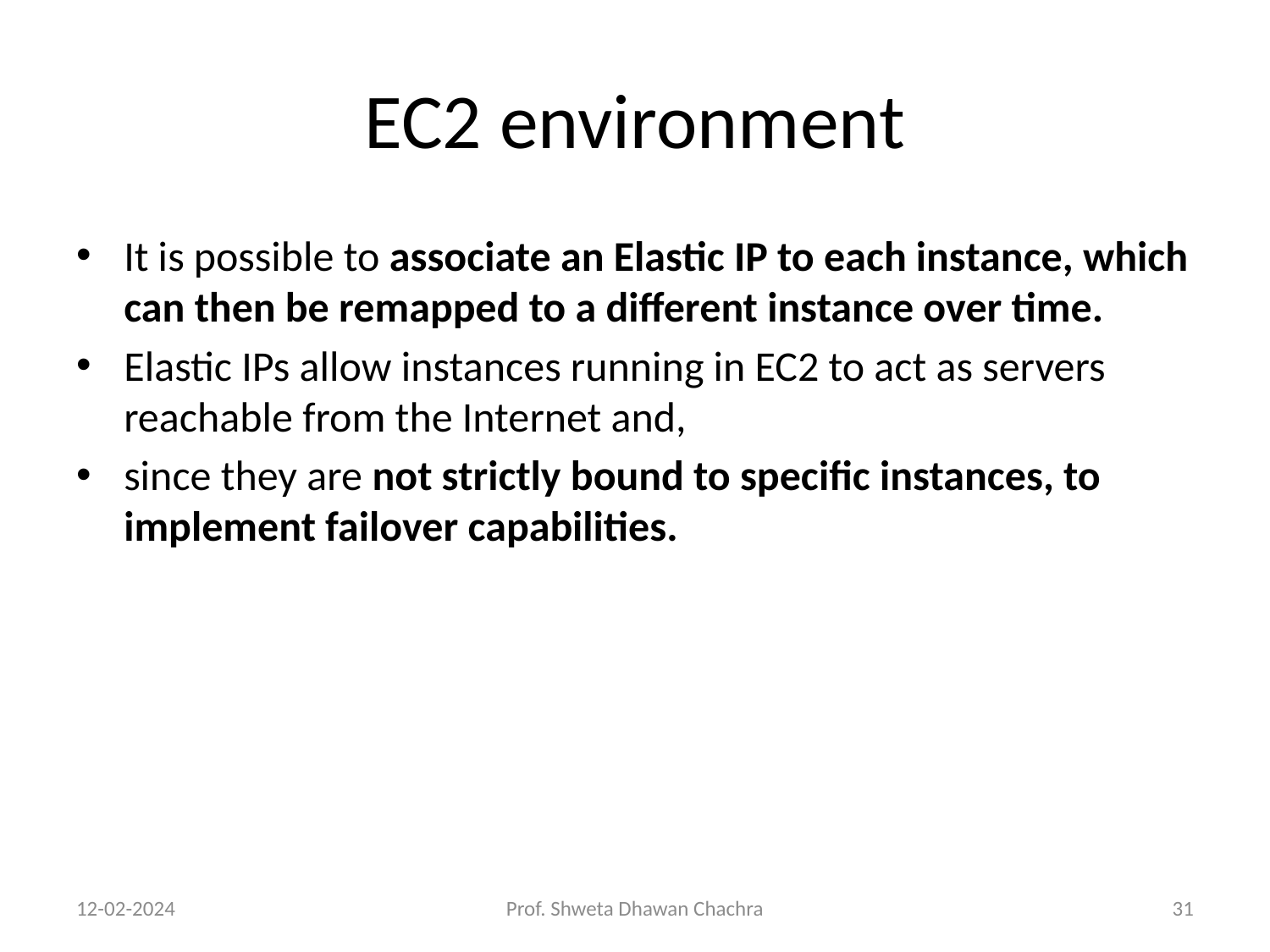

# EC2 environment
It is possible to associate an Elastic IP to each instance, which can then be remapped to a different instance over time.
Elastic IPs allow instances running in EC2 to act as servers reachable from the Internet and,
since they are not strictly bound to specific instances, to implement failover capabilities.
12-02-2024
Prof. Shweta Dhawan Chachra
31